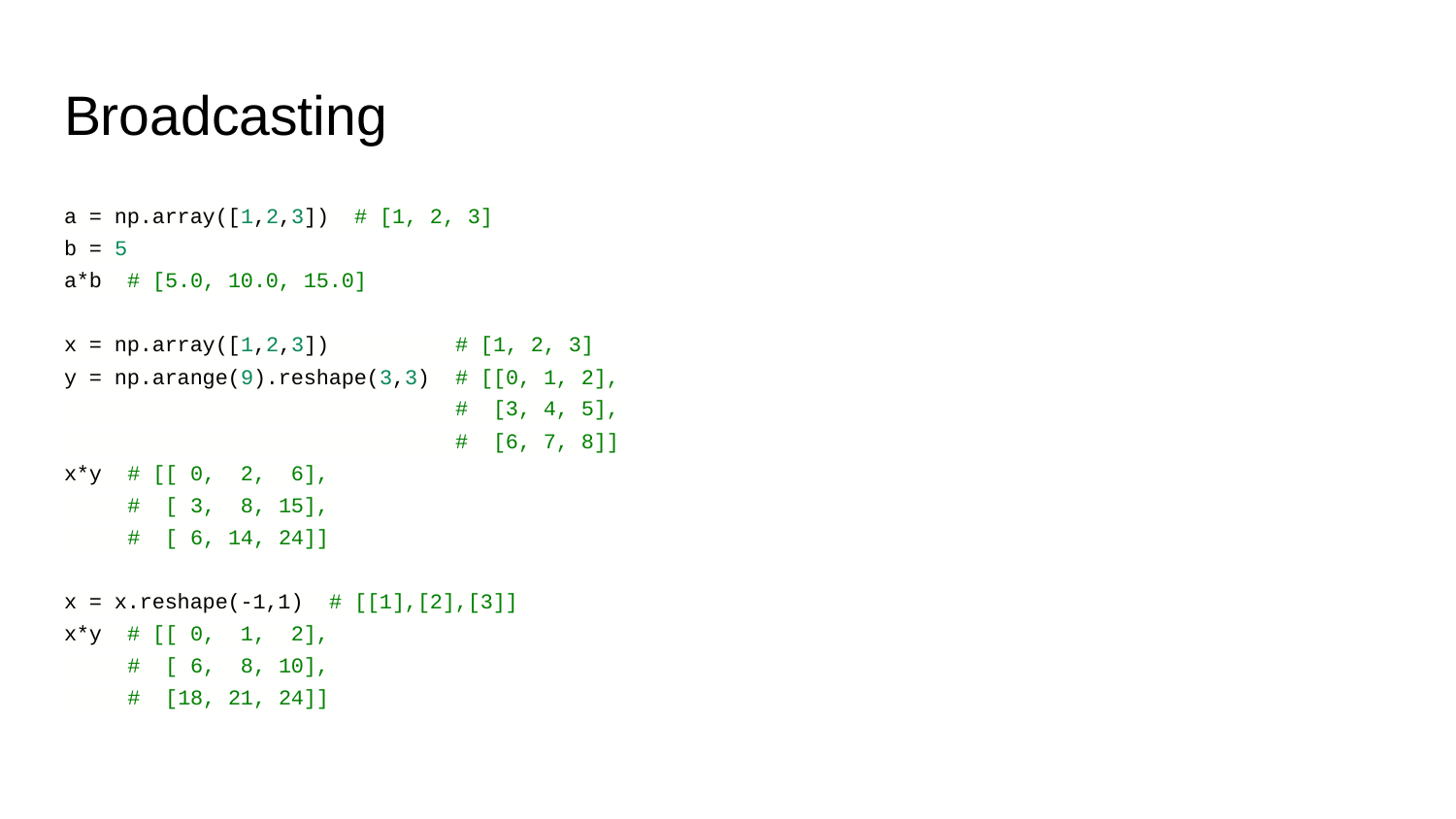

# Broadcasting
a = np.array([1,2,3])  # [1, 2, 3]
b = 5
a*b  # [5.0, 10.0, 15.0]

x = np.array([1,2,3])          # [1, 2, 3]
y = np.arange(9).reshape(3,3)  # [[0, 1, 2],
                               #  [3, 4, 5],
                               #  [6, 7, 8]]
x*y  # [[ 0,  2,  6],
     #  [ 3,  8, 15],
     #  [ 6, 14, 24]]

x = x.reshape(-1,1)  # [[1],[2],[3]]
x*y  # [[ 0,  1,  2],
     #  [ 6,  8, 10],
     #  [18, 21, 24]]